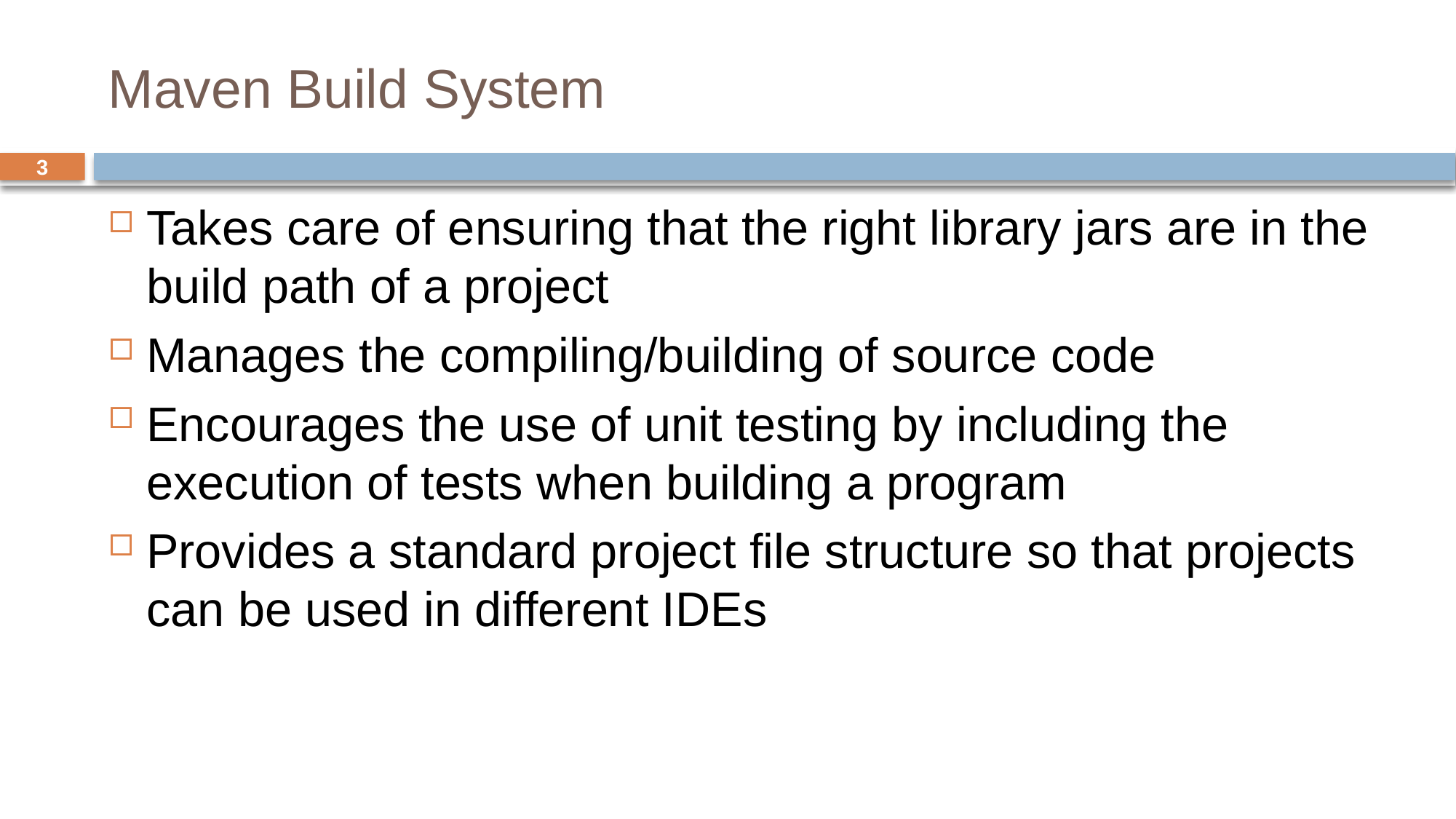

# Maven Build System
3
Takes care of ensuring that the right library jars are in the build path of a project
Manages the compiling/building of source code
Encourages the use of unit testing by including the execution of tests when building a program
Provides a standard project file structure so that projects can be used in different IDEs